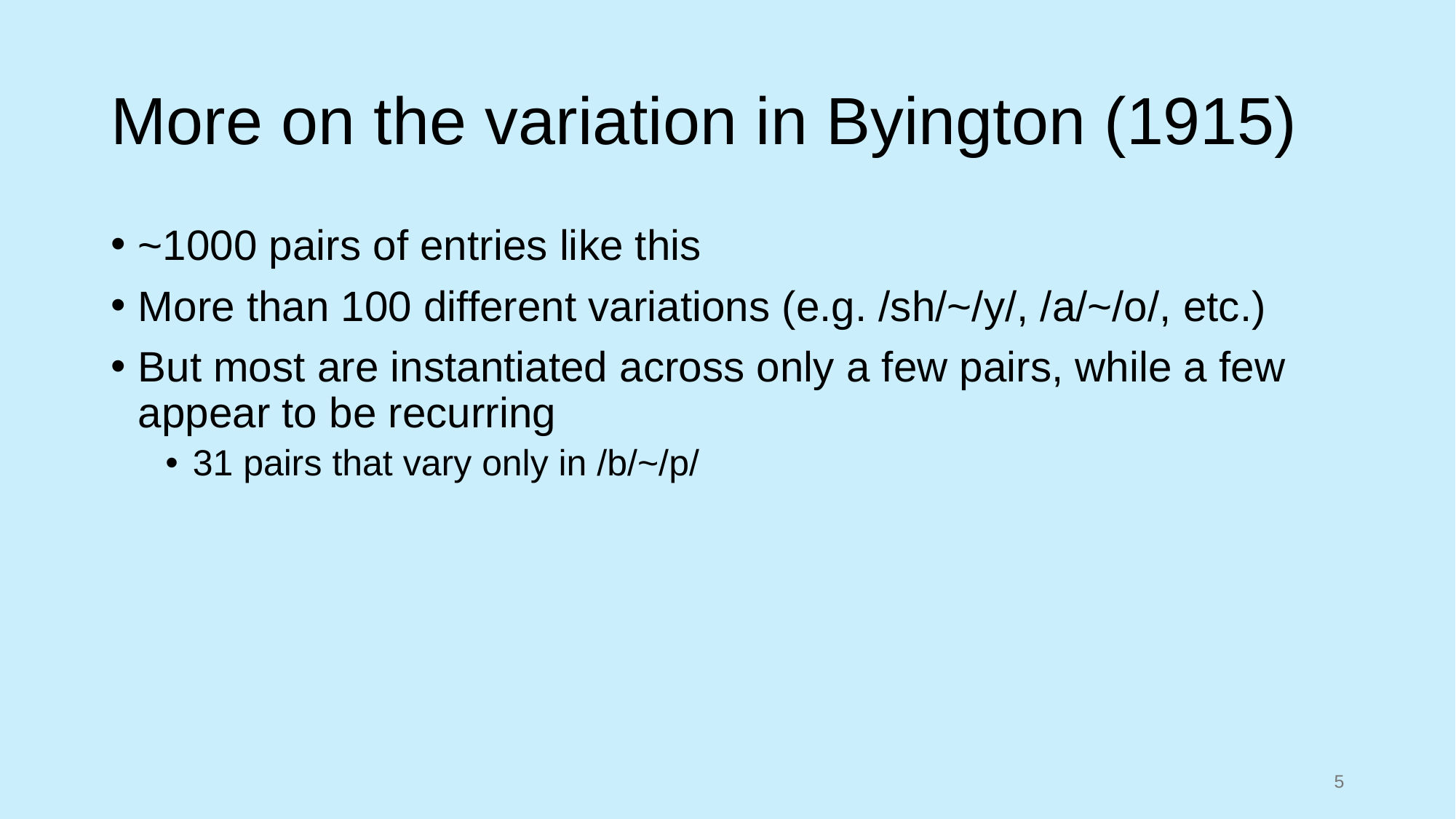

# More on the variation in Byington (1915)
~1000 pairs of entries like this
More than 100 different variations (e.g. /sh/~/y/, /a/~/o/, etc.)
But most are instantiated across only a few pairs, while a few appear to be recurring
31 pairs that vary only in /b/~/p/
5